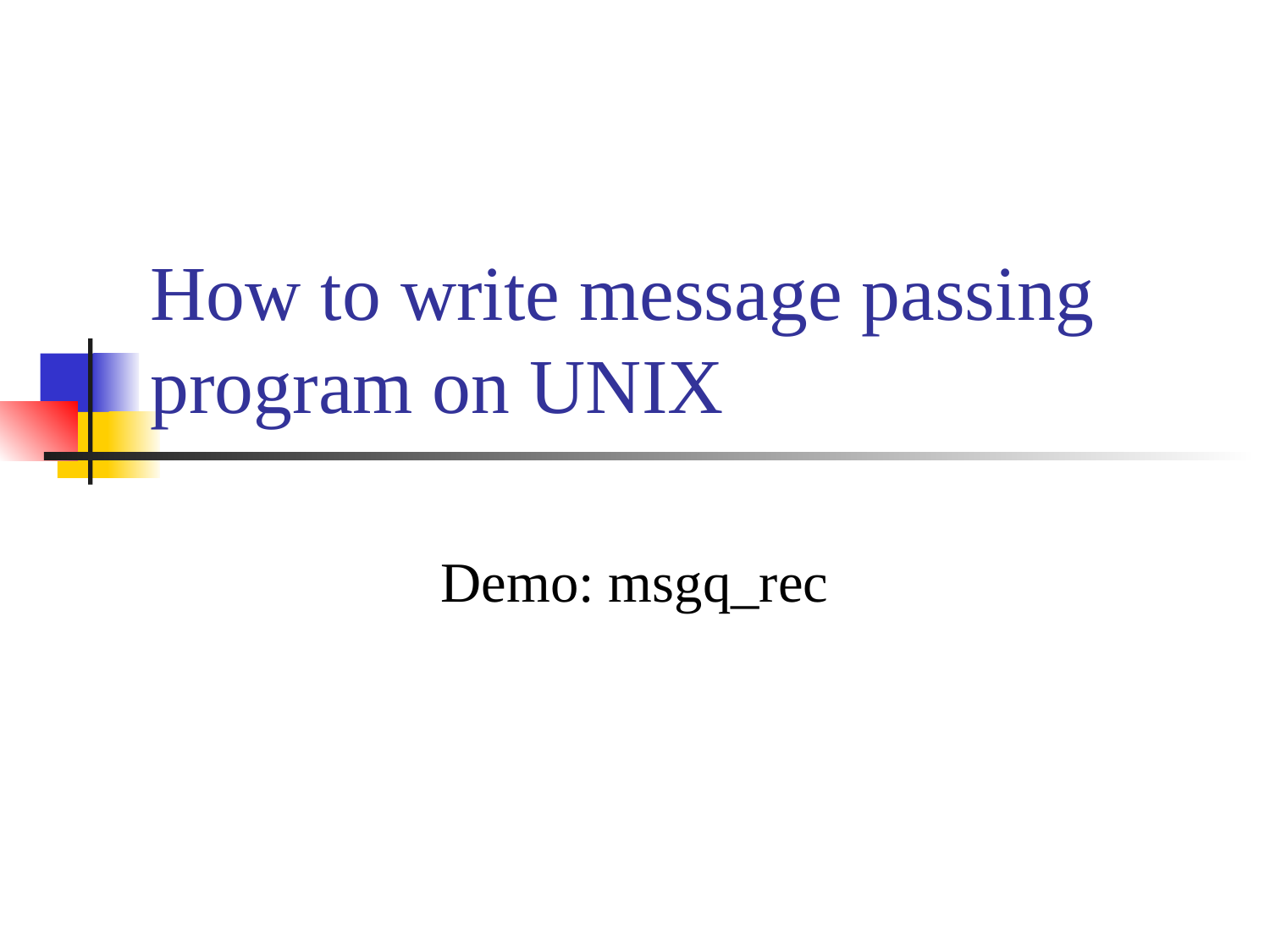

# How to write message passing program on UNIX
Demo: msgq_rec